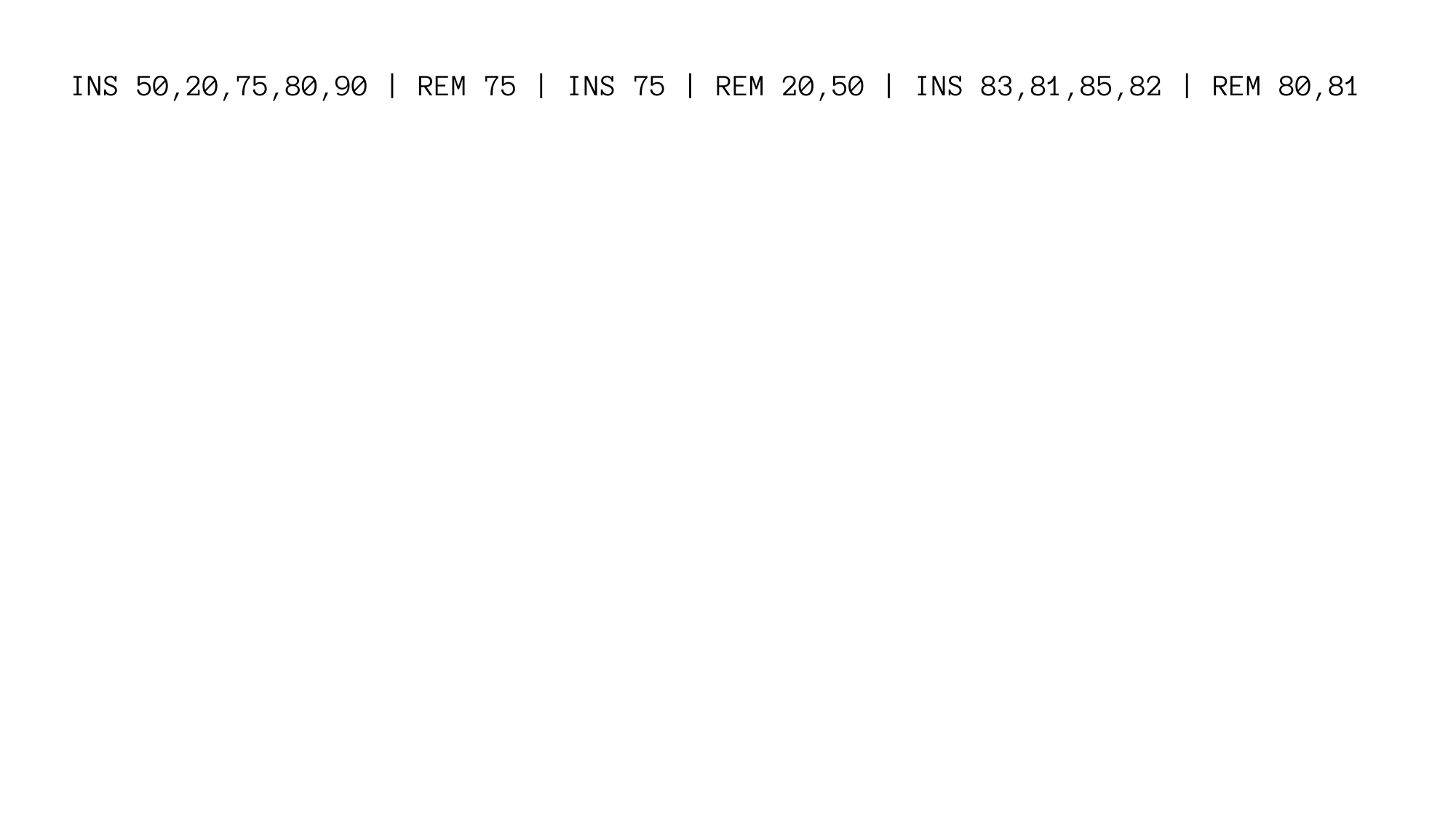

INS 50,20,75,80,90 | REM 75 | INS 75 | REM 20,50 | INS 83,81,85,82 | REM 80,81